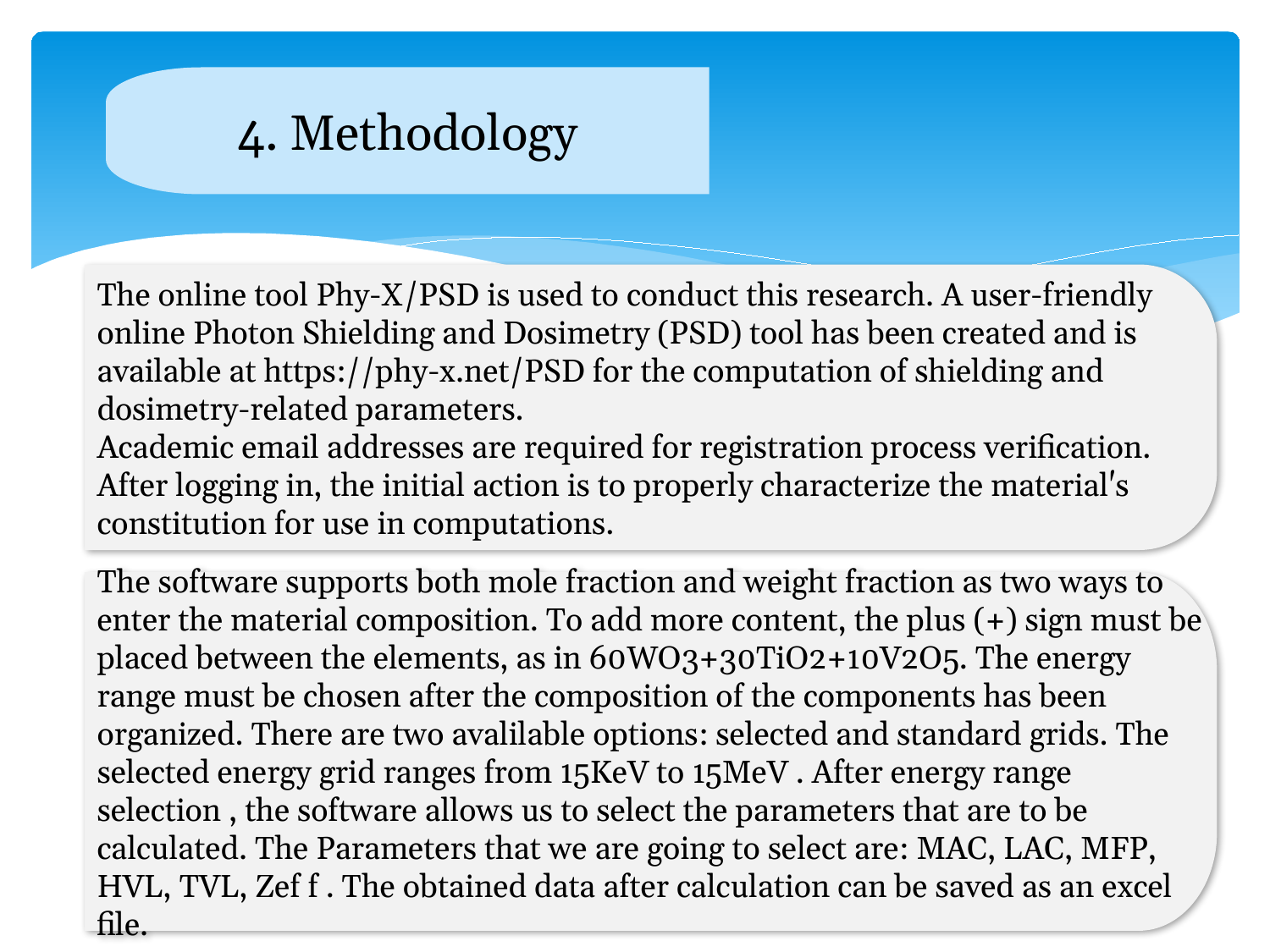

4. Methodology
The online tool Phy-X/PSD is used to conduct this research. A user-friendly online Photon Shielding and Dosimetry (PSD) tool has been created and is available at https://phy-x.net/PSD for the computation of shielding and dosimetry-related parameters.
Academic email addresses are required for registration process verification. After logging in, the initial action is to properly characterize the material's constitution for use in computations.
The software supports both mole fraction and weight fraction as two ways to enter the material composition. To add more content, the plus (+) sign must be placed between the elements, as in 60WO3+30TiO2+10V2O5. The energy range must be chosen after the composition of the components has been organized. There are two avalilable options: selected and standard grids. The selected energy grid ranges from 15KeV to 15MeV . After energy range selection , the software allows us to select the parameters that are to be calculated. The Parameters that we are going to select are: MAC, LAC, MFP, HVL, TVL, Zef f . The obtained data after calculation can be saved as an excel file.